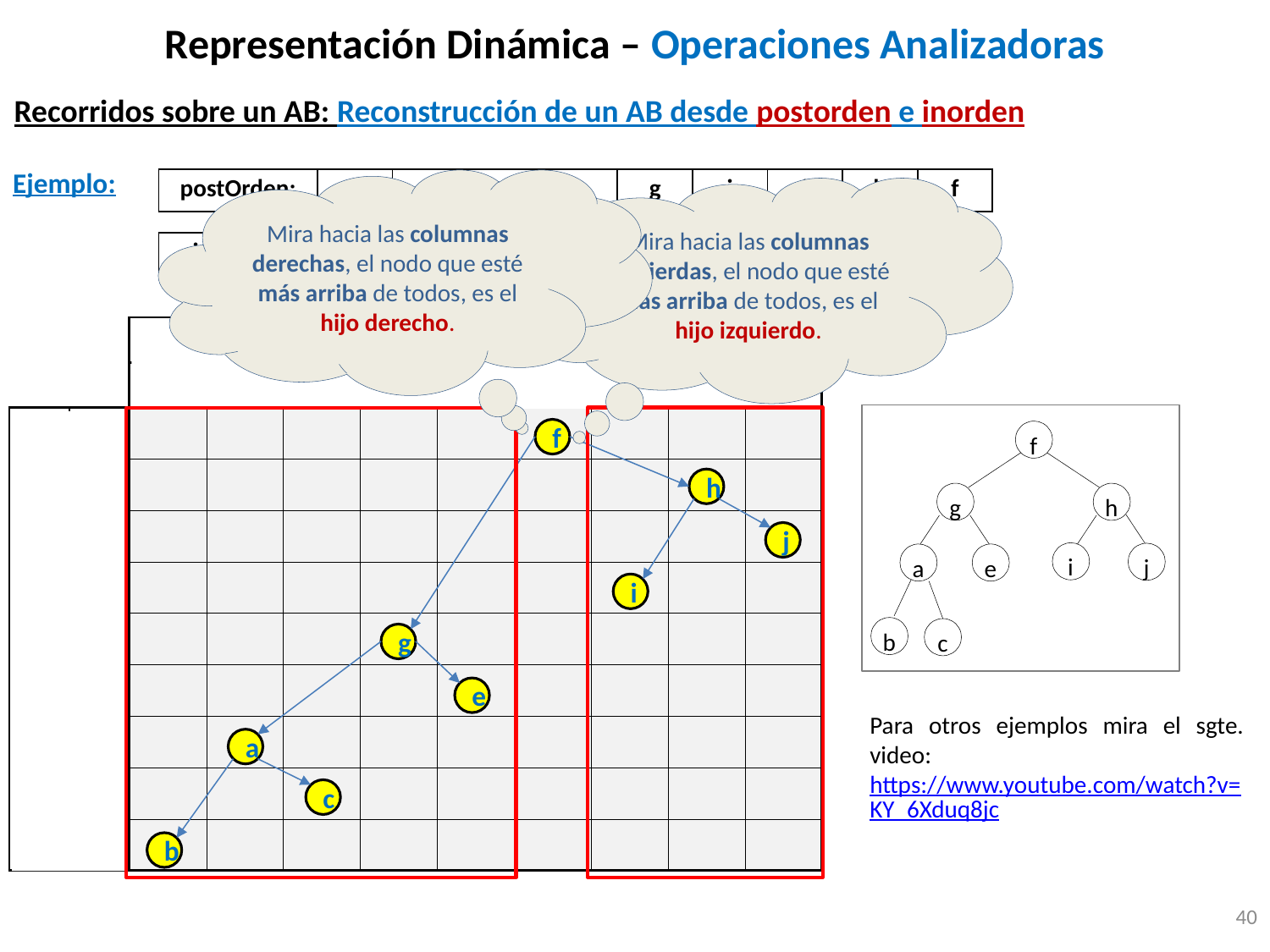

# Representación Dinámica – Operaciones Analizadoras
Recorridos sobre un AB: Reconstrucción de un AB desde postorden e inorden
Ejemplo:
| postOrden: | b | c | a | e | g | i | j | h | f |
| --- | --- | --- | --- | --- | --- | --- | --- | --- | --- |
Mira hacia las columnas derechas, el nodo que esté más arriba de todos, es el hijo derecho.
Mira hacia las columnas izquierdas, el nodo que esté más arriba de todos, es el hijo izquierdo.
| inOrden: | b | a | c | g | e | f | i | h | j |
| --- | --- | --- | --- | --- | --- | --- | --- | --- | --- |
|  |  | inOrden |  |  |  |  |  |  |  |  |
| --- | --- | --- | --- | --- | --- | --- | --- | --- | --- | --- |
|  |  | b | a | c | g | e | f | i | h | j |
| postOrden (se escribe al revés) | f |  |  |  |  |  |  |  |  |  |
|  | h |  |  |  |  |  |  |  |  |  |
|  | j |  |  |  |  |  |  |  |  |  |
|  | i |  |  |  |  |  |  |  |  |  |
|  | g |  |  |  |  |  |  |  |  |  |
|  | e |  |  |  |  |  |  |  |  |  |
|  | a |  |  |  |  |  |  |  |  |  |
|  | c |  |  |  |  |  |  |  |  |  |
|  | b |  |  |  |  |  |  |  |  |  |

f

f

g

h

i

j

a

e

b

c
h
j
i
g
e
Para otros ejemplos mira el sgte. video:
https://www.youtube.com/watch?v=KY_6Xduq8jc
a
c
b
40